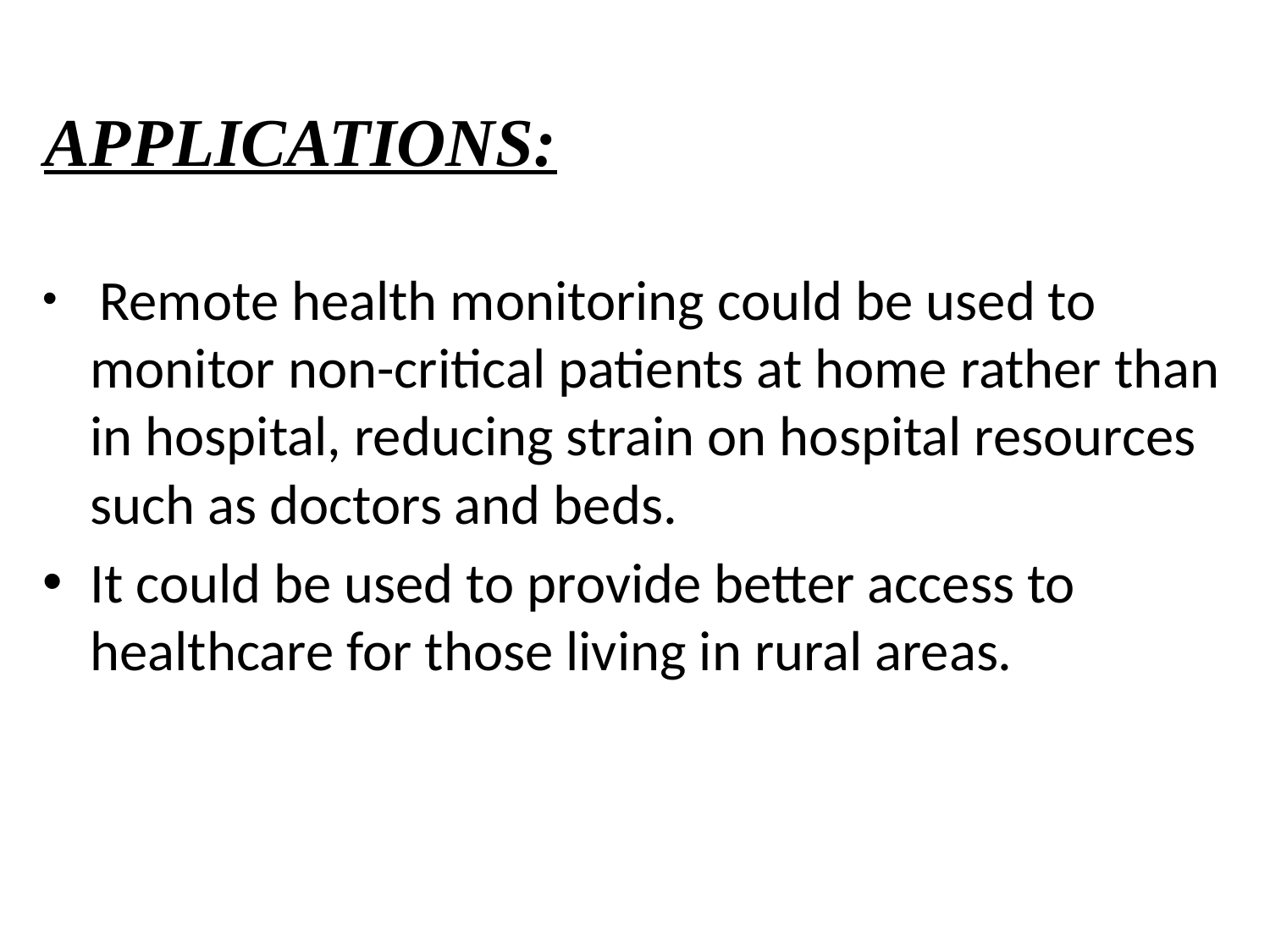

# APPLICATIONS:
 Remote health monitoring could be used to monitor non-critical patients at home rather than in hospital, reducing strain on hospital resources such as doctors and beds.
It could be used to provide better access to healthcare for those living in rural areas.